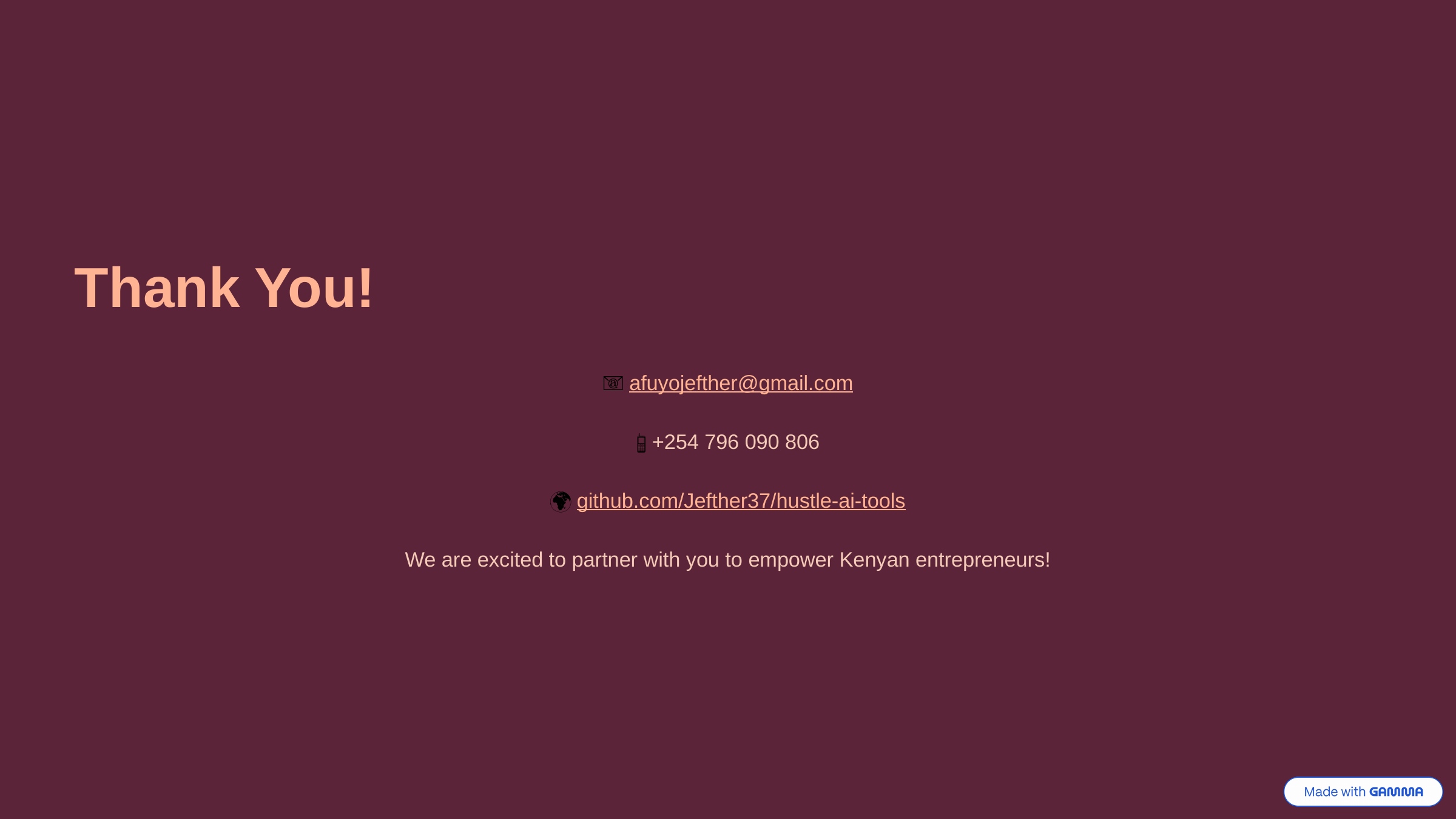

Thank You!
📧 afuyojefther@gmail.com
📱 +254 796 090 806
🌍 github.com/Jefther37/hustle-ai-tools
We are excited to partner with you to empower Kenyan entrepreneurs!